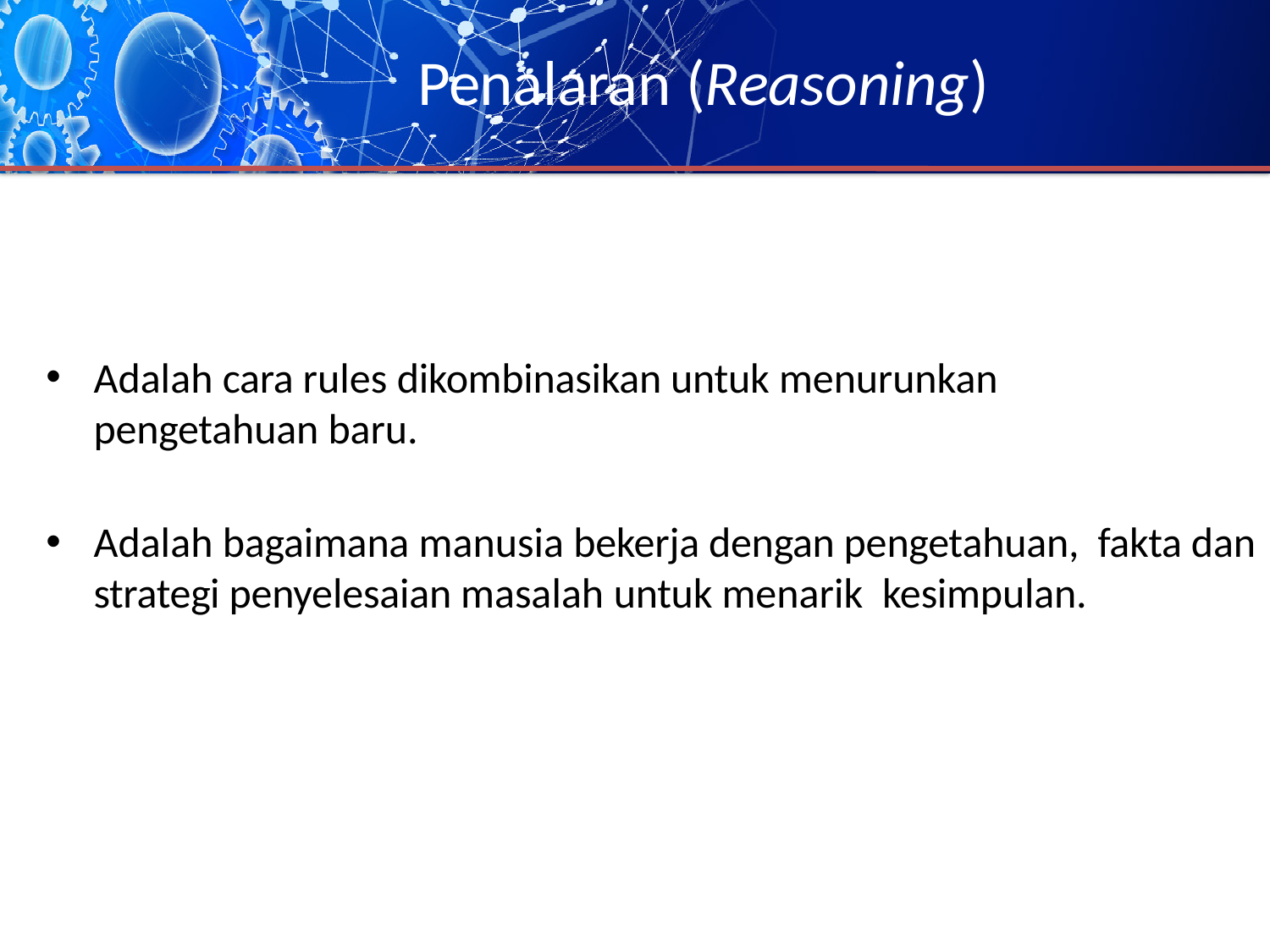

# Penalaran (Reasoning)

Adalah cara rules dikombinasikan untuk menurunkan  pengetahuan baru.

Adalah bagaimana manusia bekerja dengan pengetahuan,  fakta dan strategi penyelesaian masalah untuk menarik  kesimpulan.